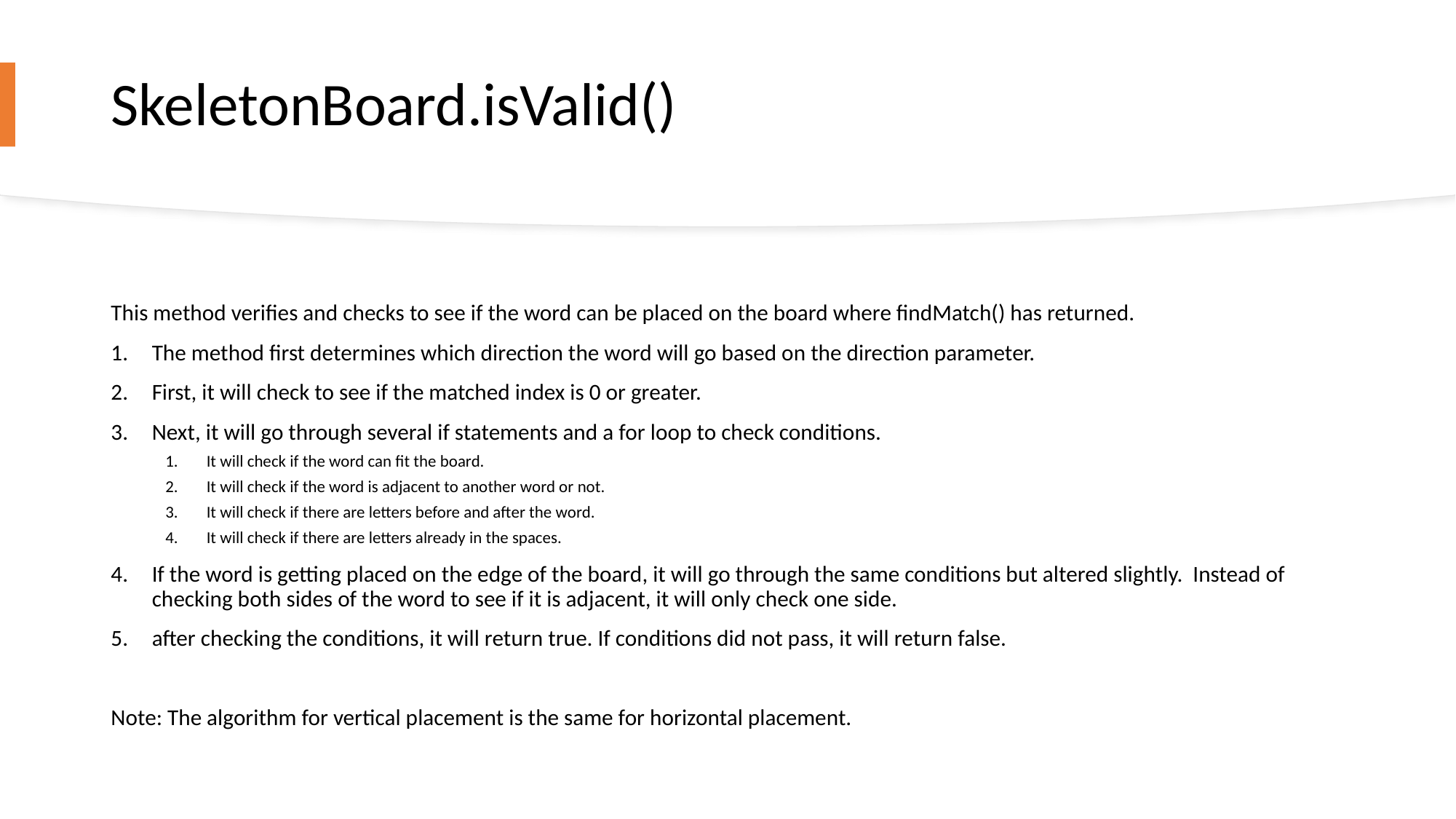

# SkeletonBoard.isValid()

This method verifies and checks to see if the word can be placed on the board where findMatch() has returned.
The method first determines which direction the word will go based on the direction parameter.
First, it will check to see if the matched index is 0 or greater.
Next, it will go through several if statements and a for loop to check conditions.
It will check if the word can fit the board.
It will check if the word is adjacent to another word or not.
It will check if there are letters before and after the word.
It will check if there are letters already in the spaces.
If the word is getting placed on the edge of the board, it will go through the same conditions but altered slightly.  Instead of checking both sides of the word to see if it is adjacent, it will only check one side.
after checking the conditions, it will return true. If conditions did not pass, it will return false.

Note: The algorithm for vertical placement is the same for horizontal placement.